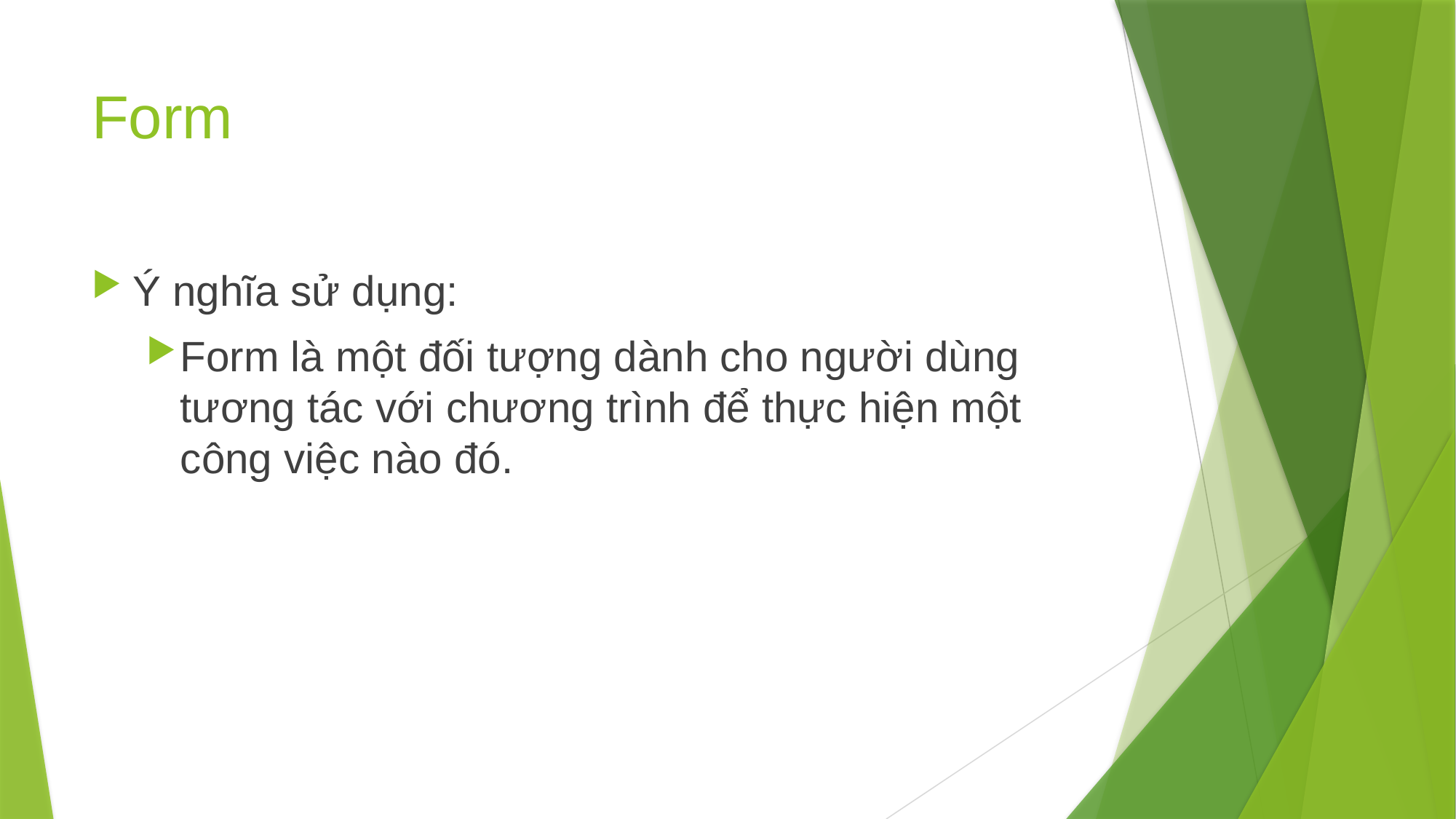

# Form
Ý nghĩa sử dụng:
Form là một đối tượng dành cho người dùng tương tác với chương trình để thực hiện một công việc nào đó.